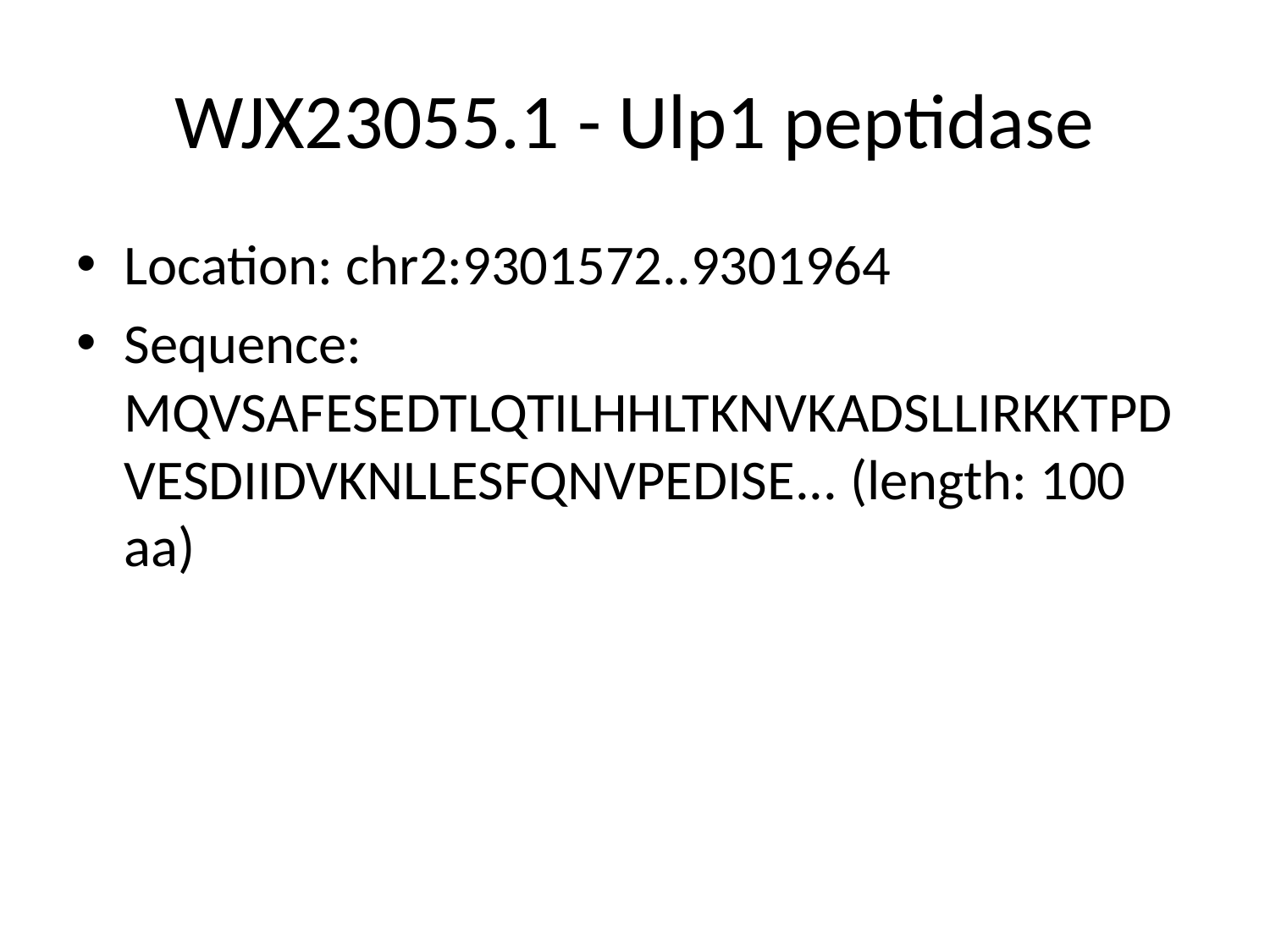

# WJX23055.1 - Ulp1 peptidase
Location: chr2:9301572..9301964
Sequence: MQVSAFESEDTLQTILHHLTKNVKADSLLIRKKTPDVESDIIDVKNLLESFQNVPEDISE... (length: 100 aa)